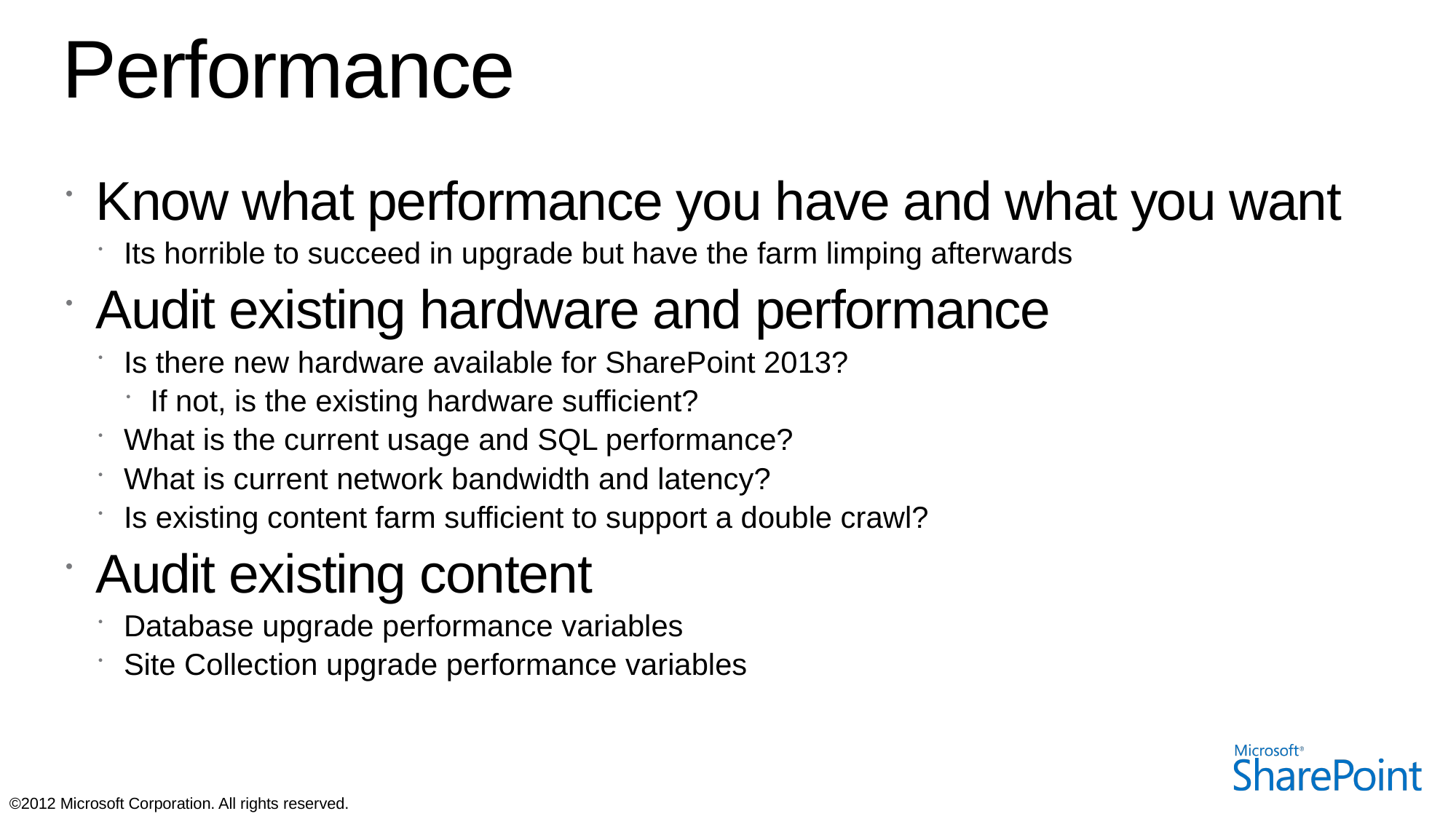

# Performance
Know what performance you have and what you want
Its horrible to succeed in upgrade but have the farm limping afterwards
Audit existing hardware and performance
Is there new hardware available for SharePoint 2013?
If not, is the existing hardware sufficient?
What is the current usage and SQL performance?
What is current network bandwidth and latency?
Is existing content farm sufficient to support a double crawl?
Audit existing content
Database upgrade performance variables
Site Collection upgrade performance variables